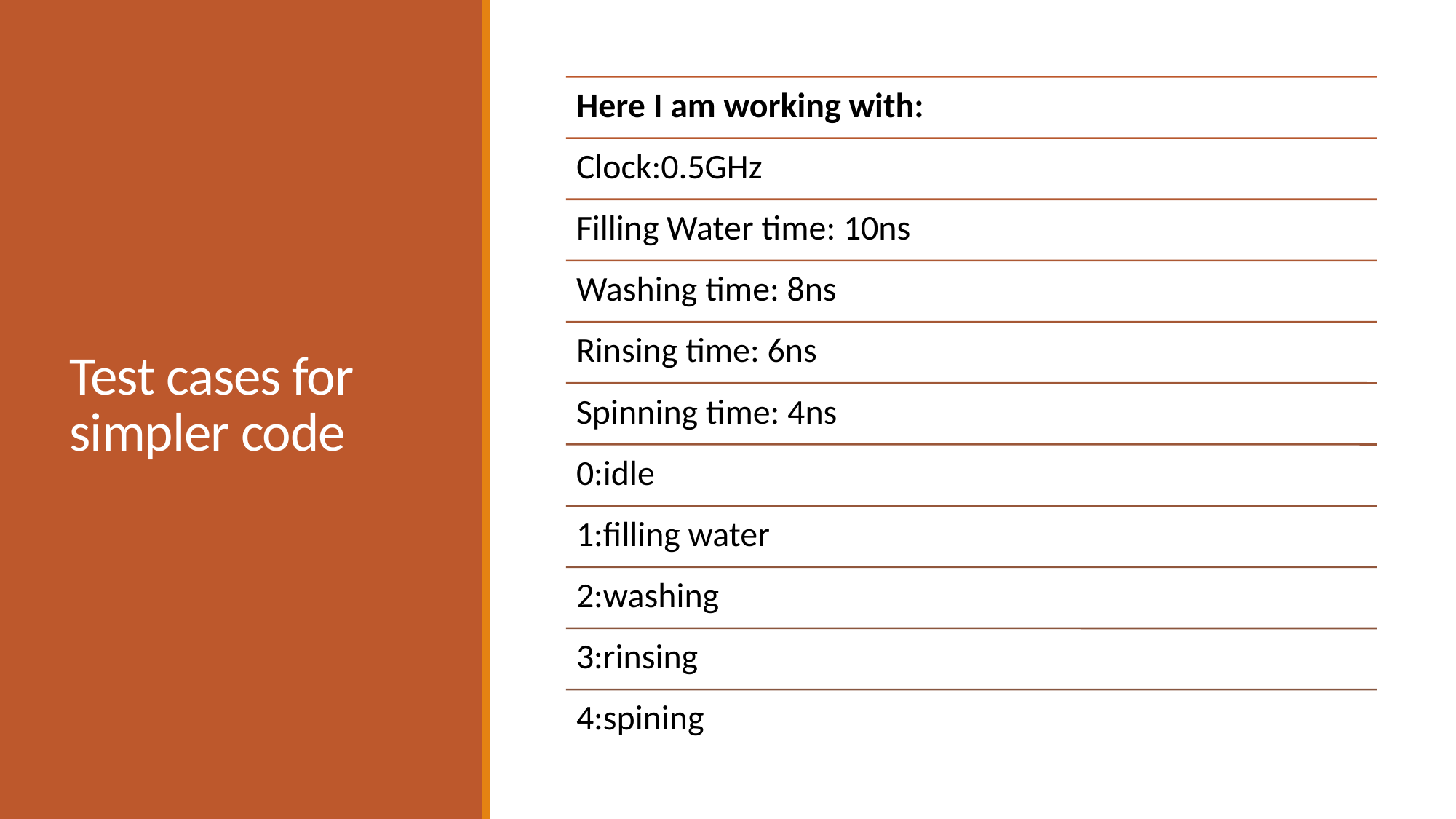

# Test cases for simpler code
Here I am working with:
Clock:0.5GHz
Filling Water time: 10ns
Washing time: 8ns
Rinsing time: 6ns
Spinning time: 4ns
0:idle
1:filling water
2:washing
3:rinsing
4:spining